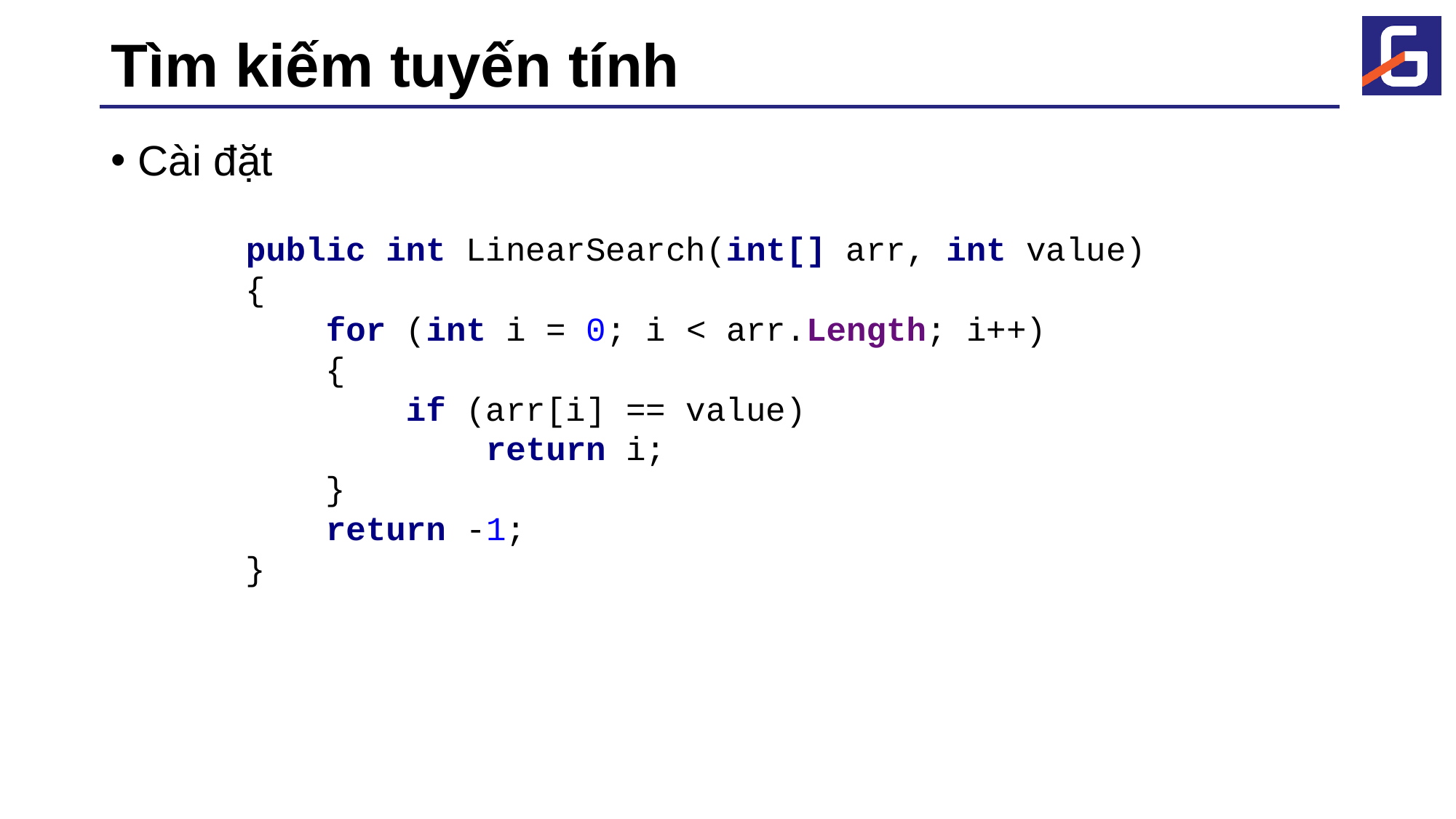

# Tìm kiếm tuyến tính
Cài đặt
public int LinearSearch(int[] arr, int value)
{
    for (int i = 0; i < arr.Length; i++)
    {
        if (arr[i] == value)
            return i;
    }
    return -1;
}